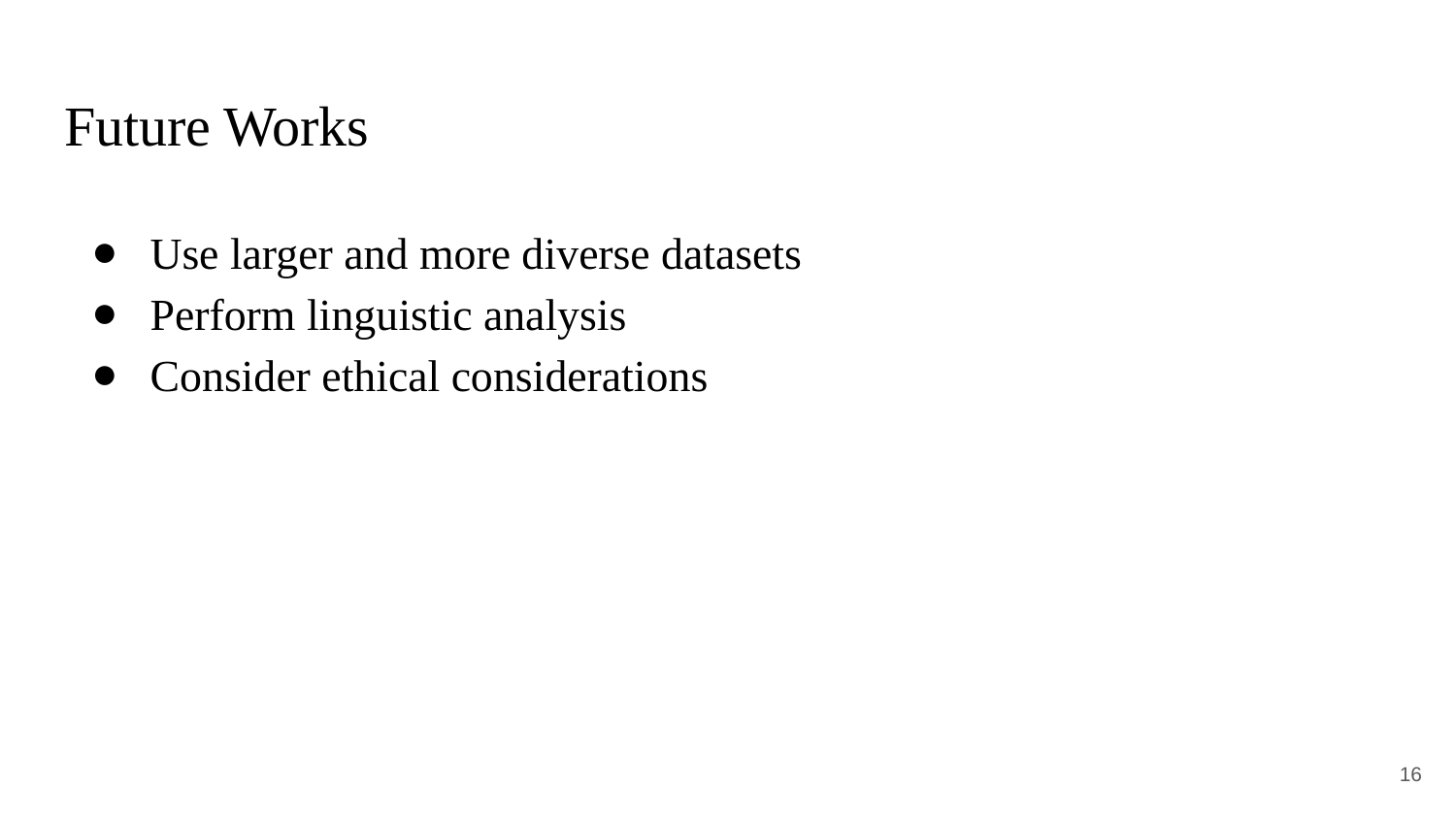

# Future Works
Use larger and more diverse datasets
Perform linguistic analysis
Consider ethical considerations

16